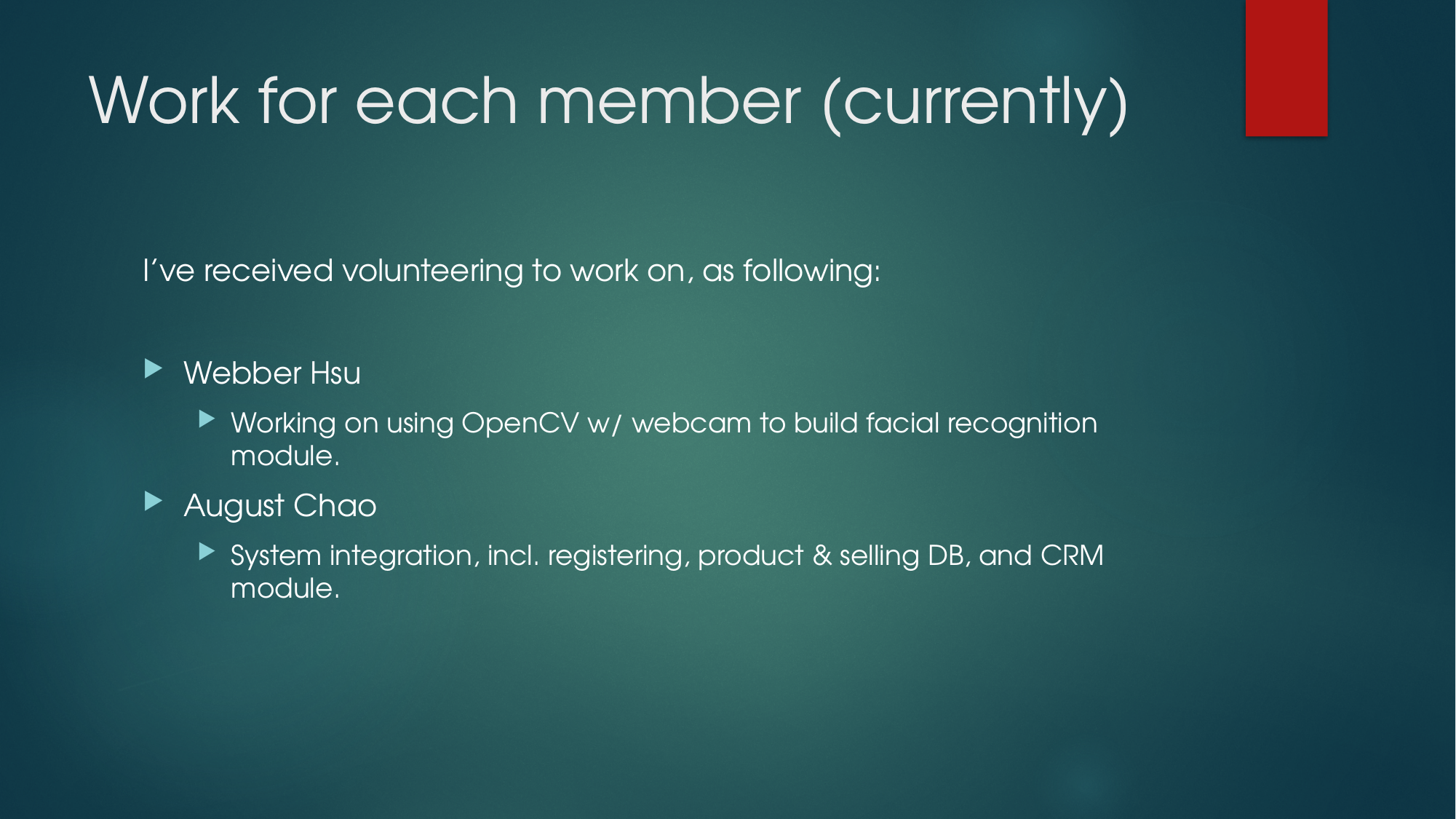

# Work for each member (currently)
I’ve received volunteering to work on, as following:

Webber Hsu
Working on using OpenCV w/ webcam to build facial recognition module.
August Chao
System integration, incl. registering, product & selling DB, and CRM module.